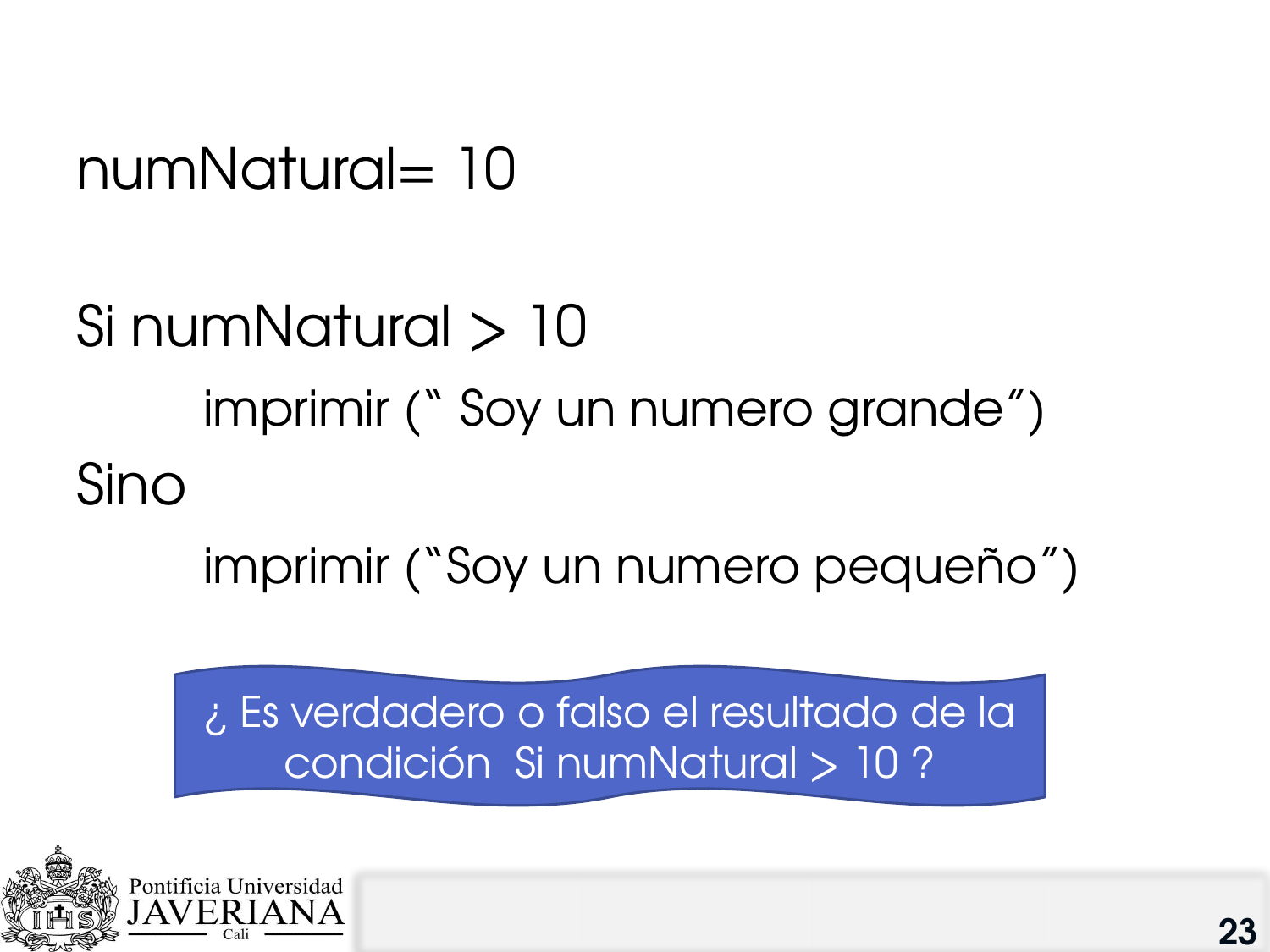

# Ejemplo de condición
numNatural= 10

Si numNatural > 10
	imprimir (“ Soy un numero grande”)
Sino
	imprimir (“Soy un numero pequeño”)

¿ Es verdadero o falso el resultado de la condición  Si numNatural > 10 ?
23